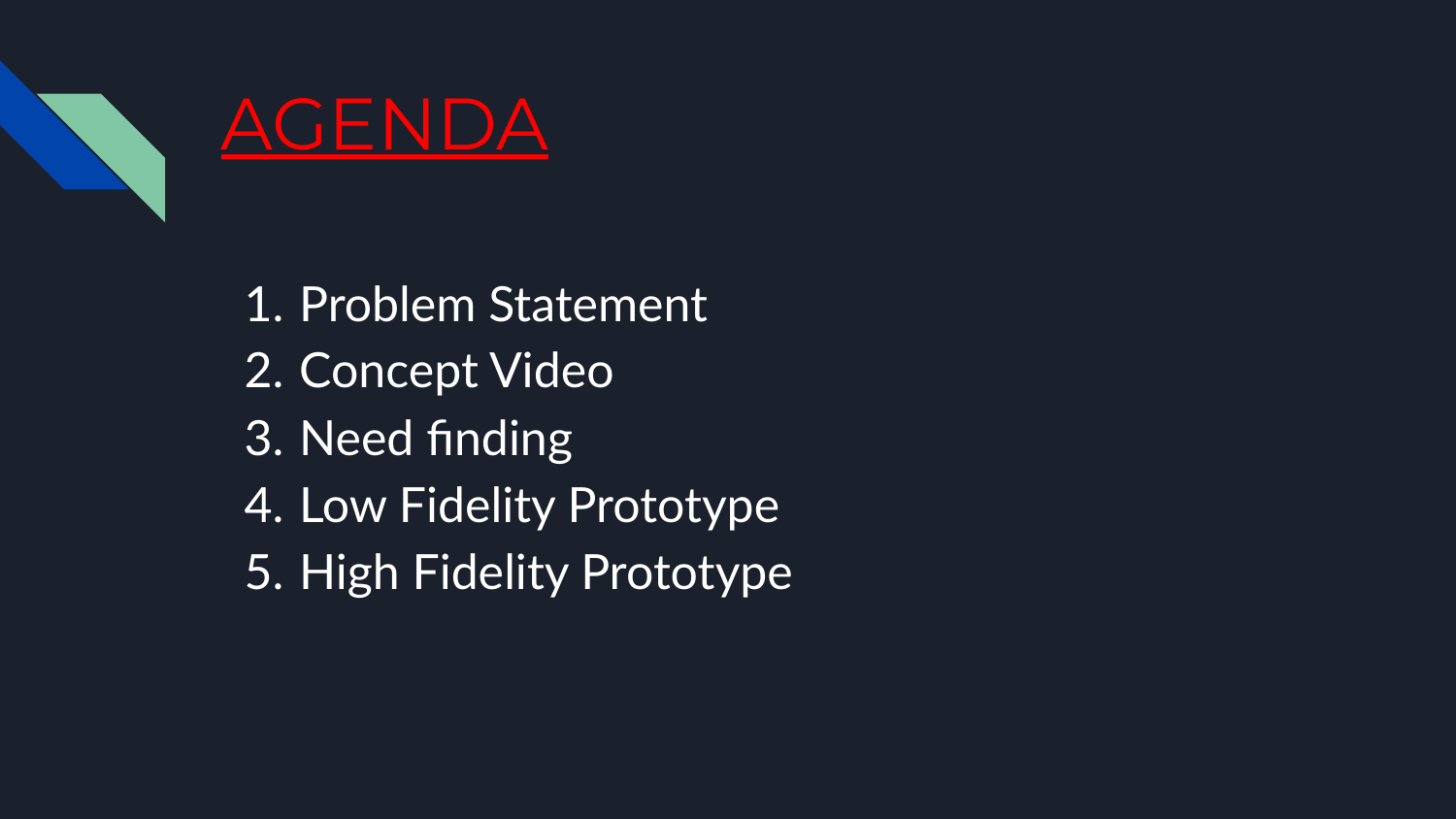

# AGENDA
Problem Statement
Concept Video
Need finding
Low Fidelity Prototype
High Fidelity Prototype